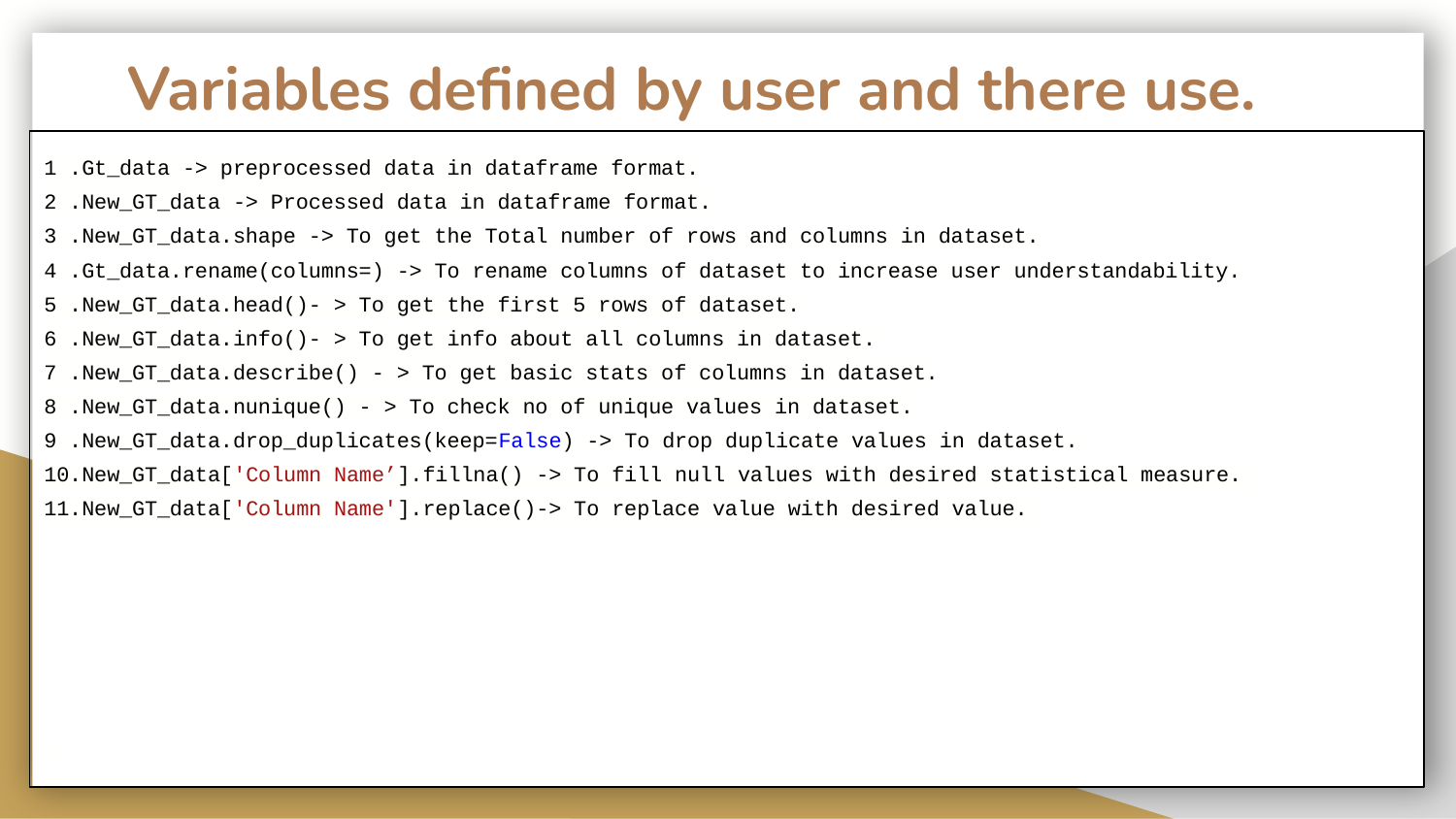

# Variables defined by user and there use.
1 .Gt_data -> preprocessed data in dataframe format.
2 .New_GT_data -> Processed data in dataframe format.
3 .New_GT_data.shape -> To get the Total number of rows and columns in dataset.
4 .Gt_data.rename(columns=) -> To rename columns of dataset to increase user understandability.
5 .New_GT_data.head()- > To get the first 5 rows of dataset.
6 .New_GT_data.info()- > To get info about all columns in dataset.
7 .New_GT_data.describe() - > To get basic stats of columns in dataset.
8 .New_GT_data.nunique() - > To check no of unique values in dataset.
9 .New_GT_data.drop_duplicates(keep=False) -> To drop duplicate values in dataset.
10.New_GT_data['Column Name’].fillna() -> To fill null values with desired statistical measure.
11.New_GT_data['Column Name'].replace()-> To replace value with desired value.